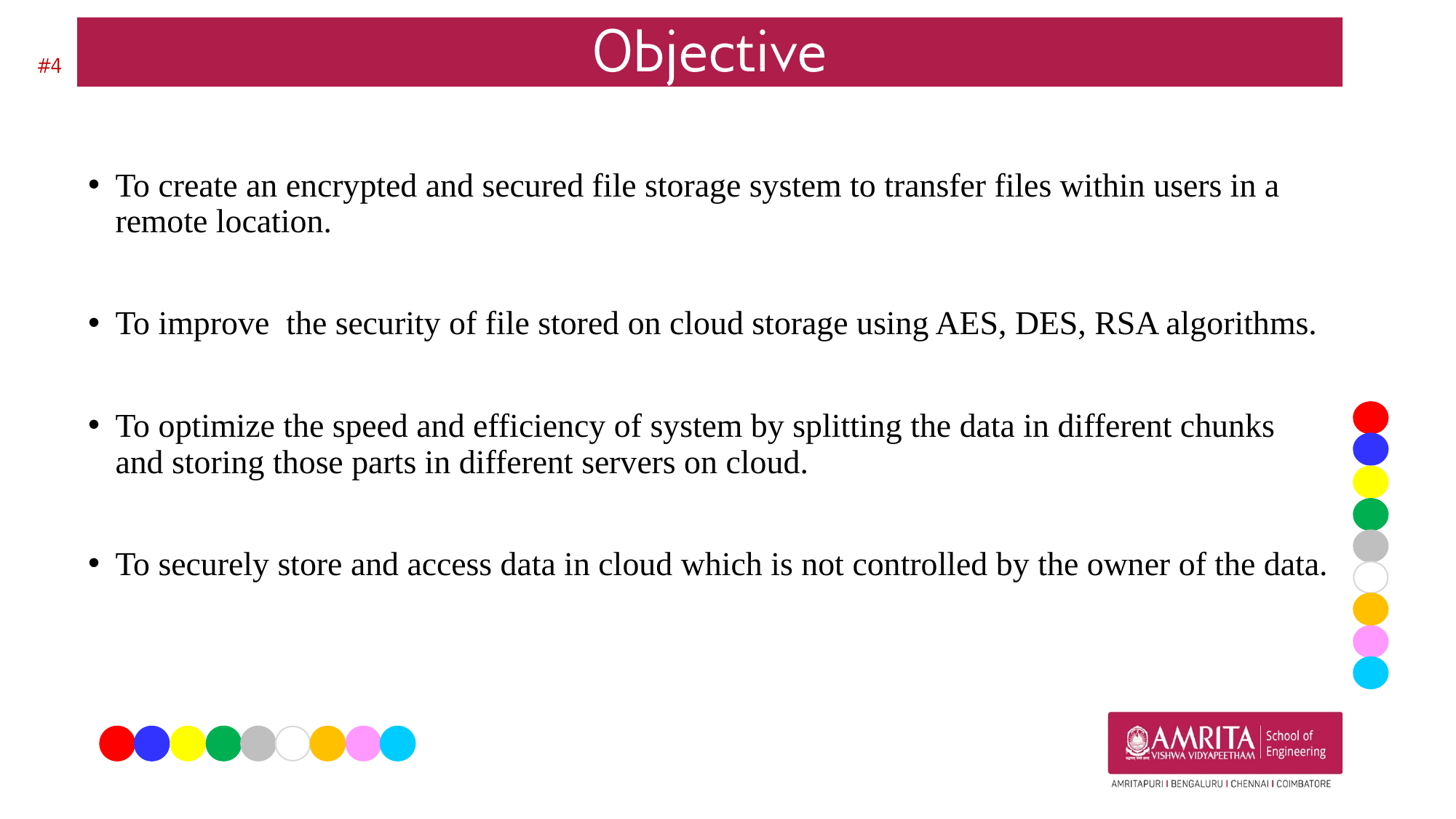

# Objective
#4

To create an encrypted and secured file storage system to transfer files within users in a remote location.

To improve  the security of file stored on cloud storage using AES, DES, RSA algorithms.

To optimize the speed and efficiency of system by splitting the data in different chunks and storing those parts in different servers on cloud.

To securely store and access data in cloud which is not controlled by the owner of the data.